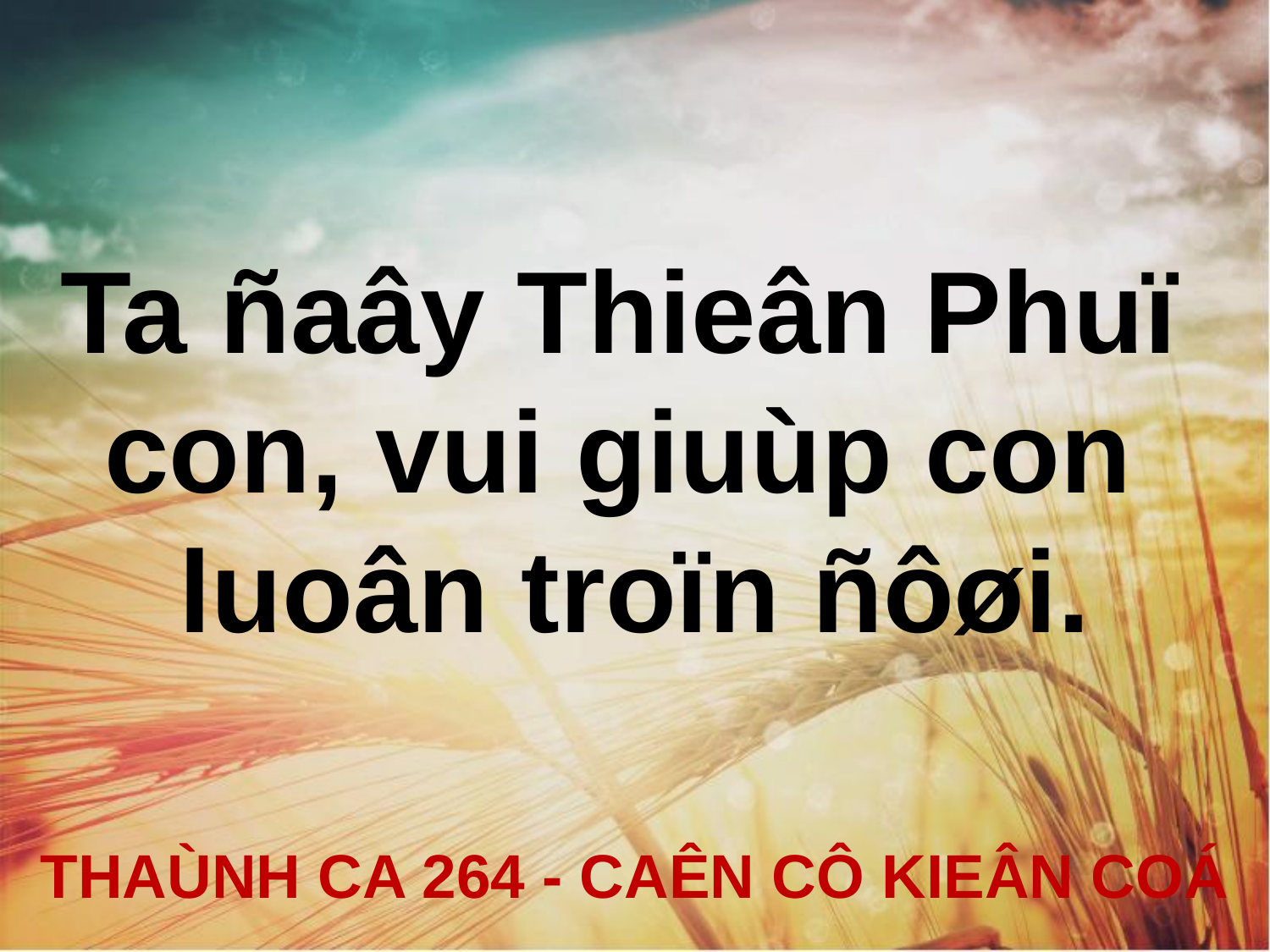

Ta ñaây Thieân Phuï
con, vui giuùp con
luoân troïn ñôøi.
THAÙNH CA 264 - CAÊN CÔ KIEÂN COÁ